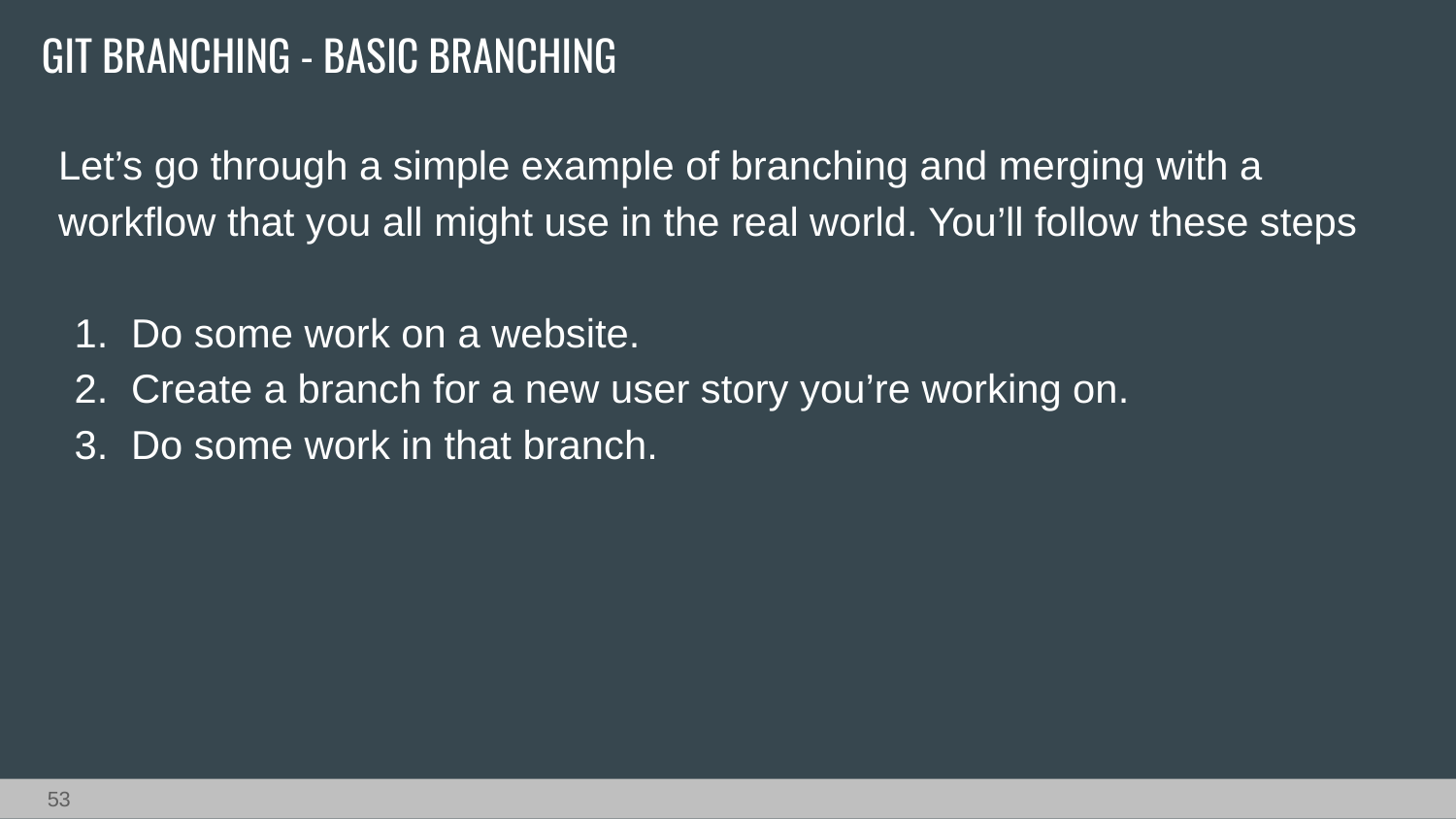

GIT BRANCHING - BASIC BRANCHING
Let’s go through a simple example of branching and merging with a workflow that you all might use in the real world. You’ll follow these steps

Do some work on a website.
Create a branch for a new user story you’re working on.
Do some work in that branch.